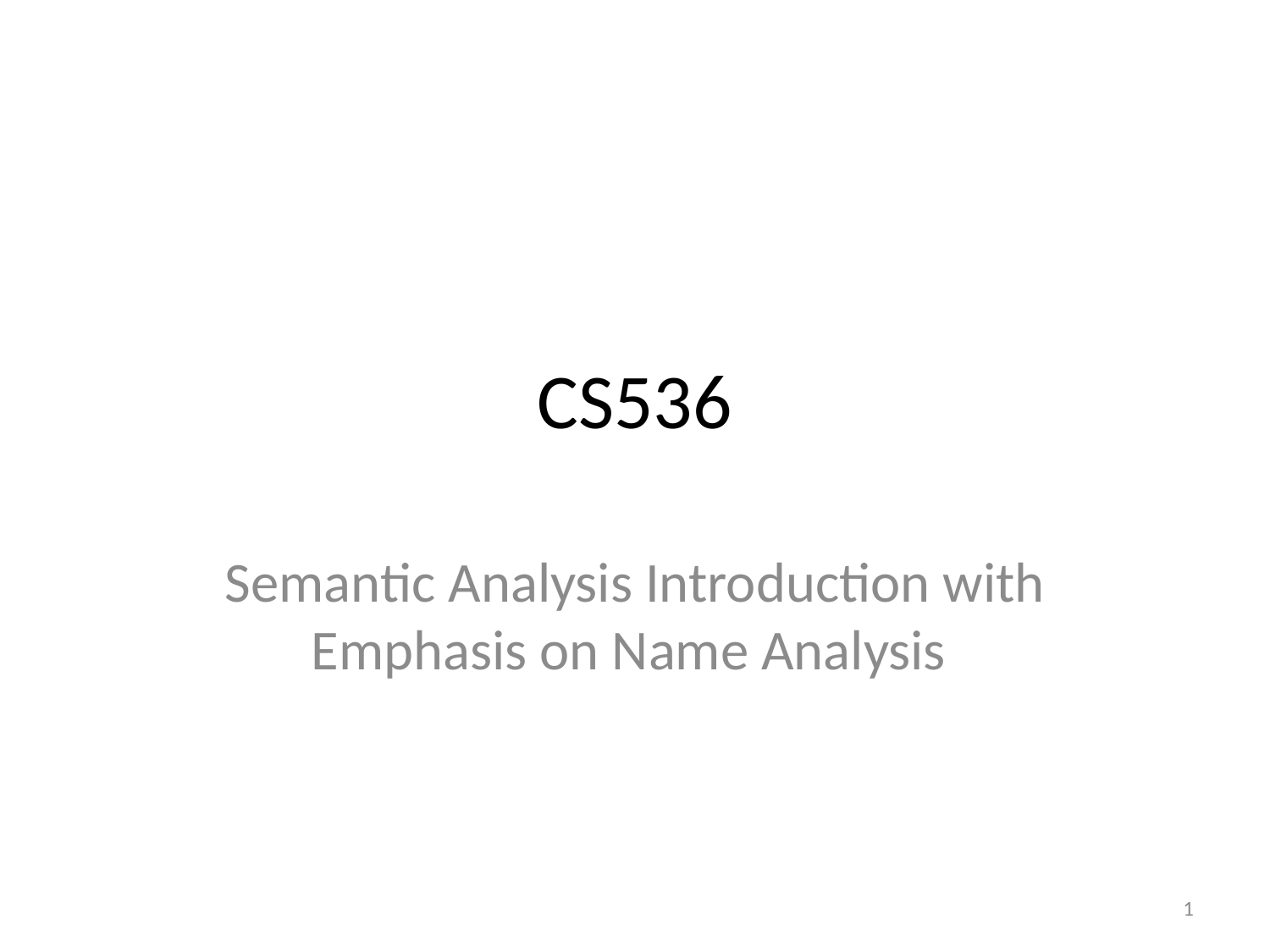

# CS536
Semantic Analysis Introduction with Emphasis on Name Analysis
1